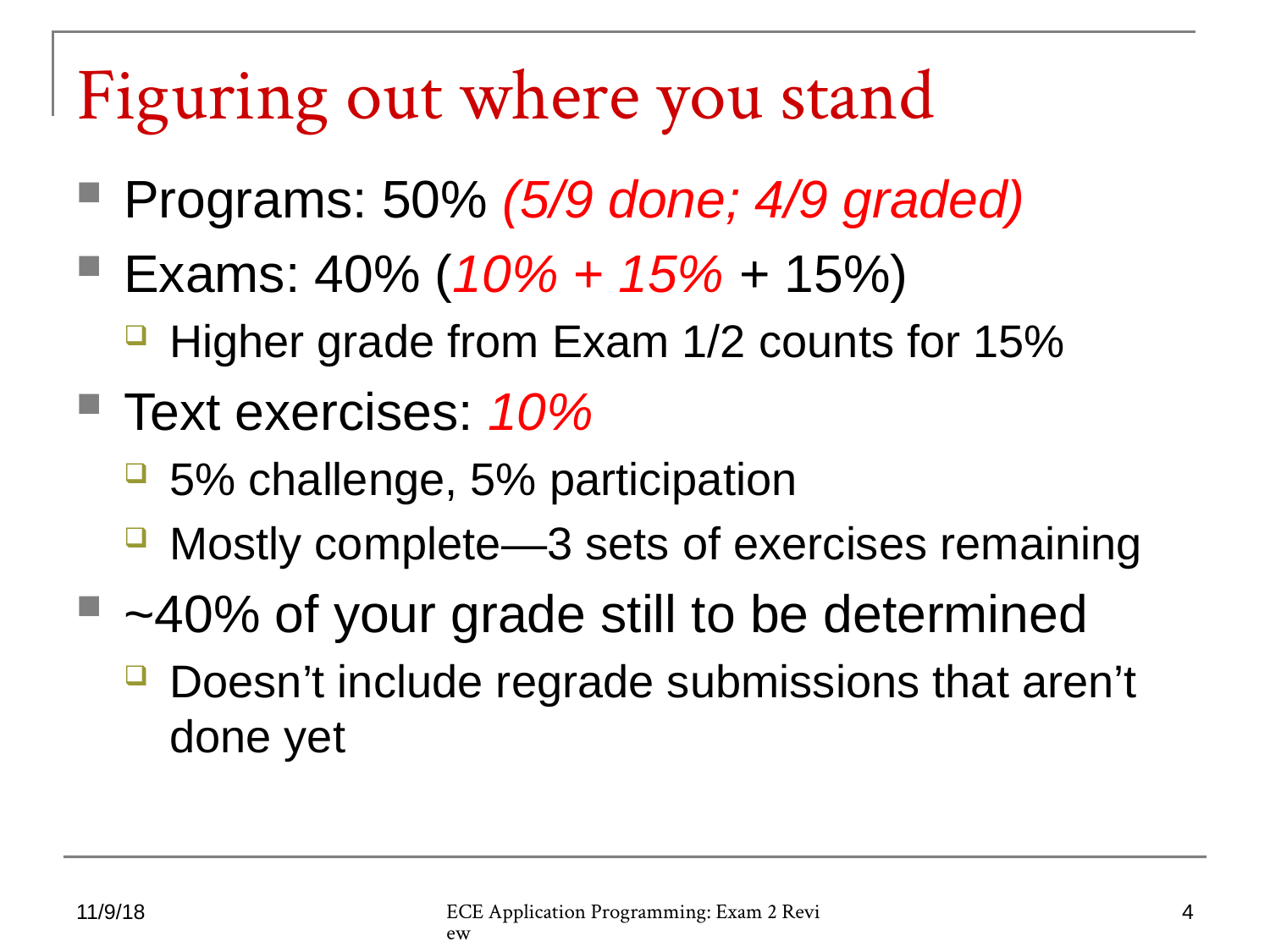

# Figuring out where you stand
Programs: 50% (5/9 done; 4/9 graded)
Exams: 40% (10% + 15% + 15%)
Higher grade from Exam 1/2 counts for 15%
Text exercises: 10%
5% challenge, 5% participation
Mostly complete—3 sets of exercises remaining
~40% of your grade still to be determined
Doesn’t include regrade submissions that aren’t done yet

11/9/18
4
ECE Application Programming: Exam 2 Review